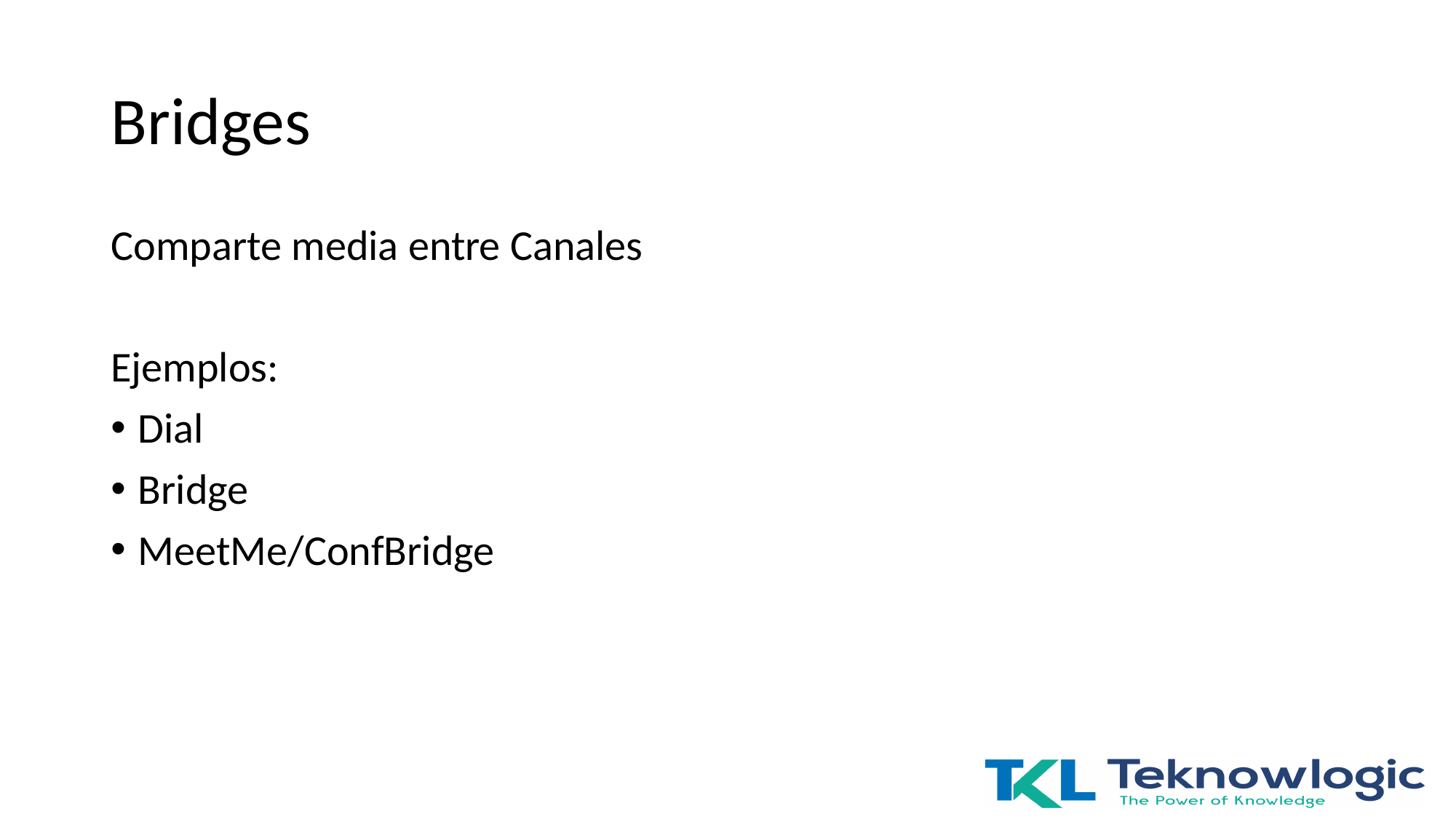

# Bridges
Comparte media entre Canales

Ejemplos:
Dial
Bridge
MeetMe/ConfBridge